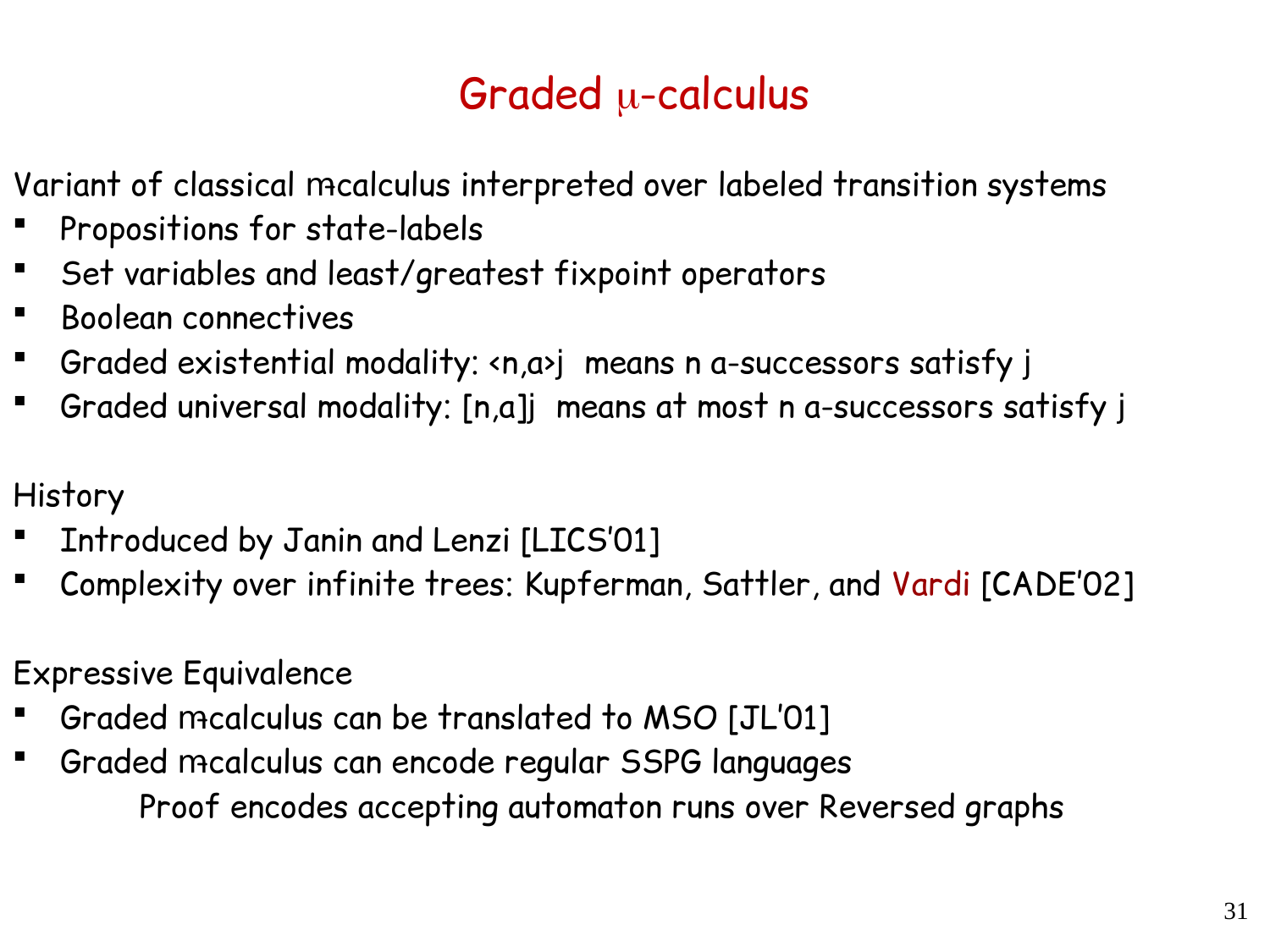

# Graded μ-calculus
Variant of classical μ-calculus interpreted over labeled transition systems
Propositions for state-labels
Set variables and least/greatest fixpoint operators
Boolean connectives
Graded existential modality: <n,a>ϕ means n a-successors satisfy ϕ
Graded universal modality: [n,a]ϕ means at most n a-successors satisfy ϕ

History
Introduced by Janin and Lenzi [LICS’01]
Complexity over infinite trees: Kupferman, Sattler, and Vardi [CADE’02]

Expressive Equivalence
Graded μ-calculus can be translated to MSO [JL’01]
Graded μ-calculus can encode regular SSPG languages
	Proof encodes accepting automaton runs over Reversed graphs

31